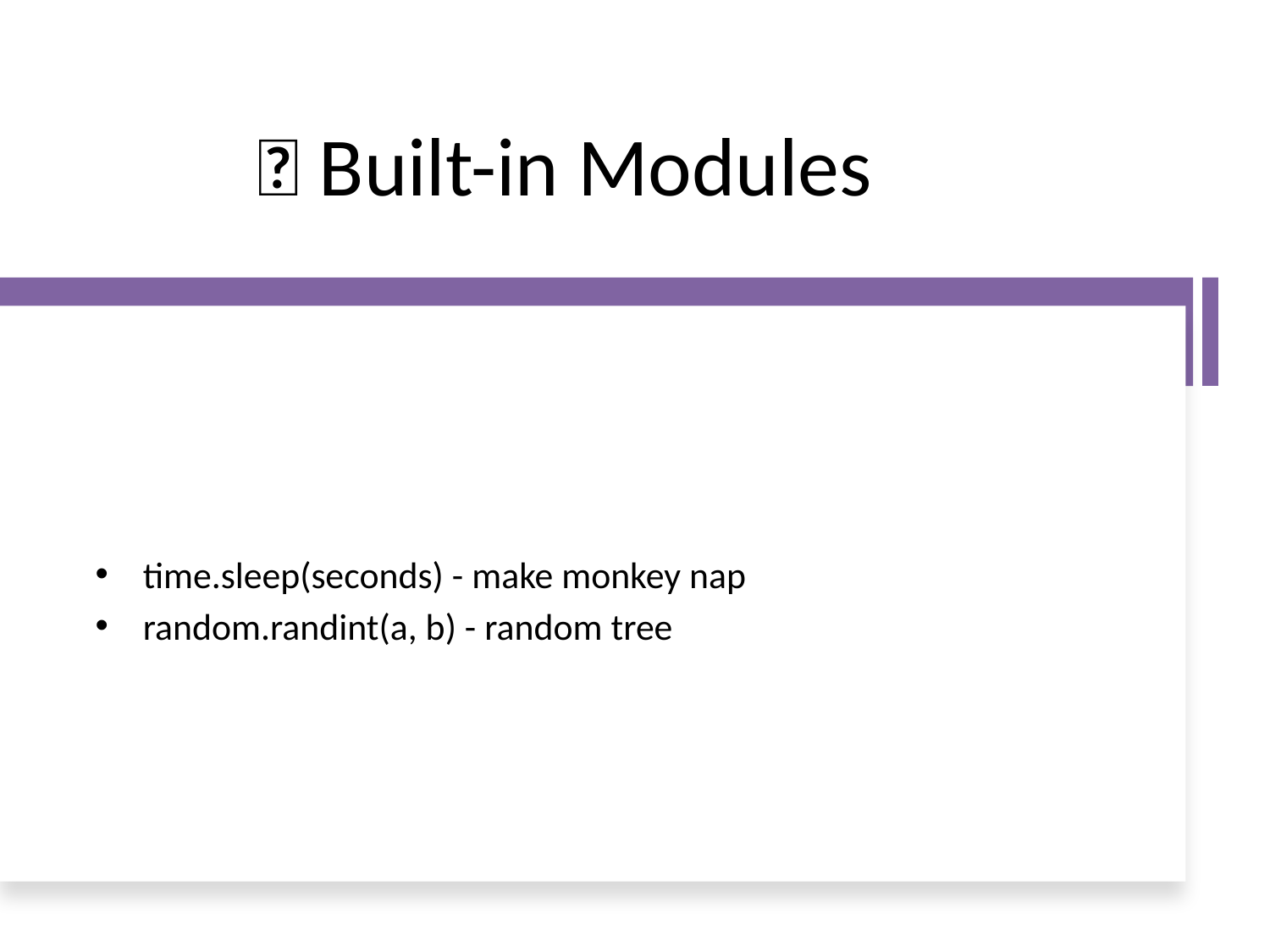

# 🧰 Built-in Modules

time.sleep(seconds) - make monkey nap
random.randint(a, b) - random tree